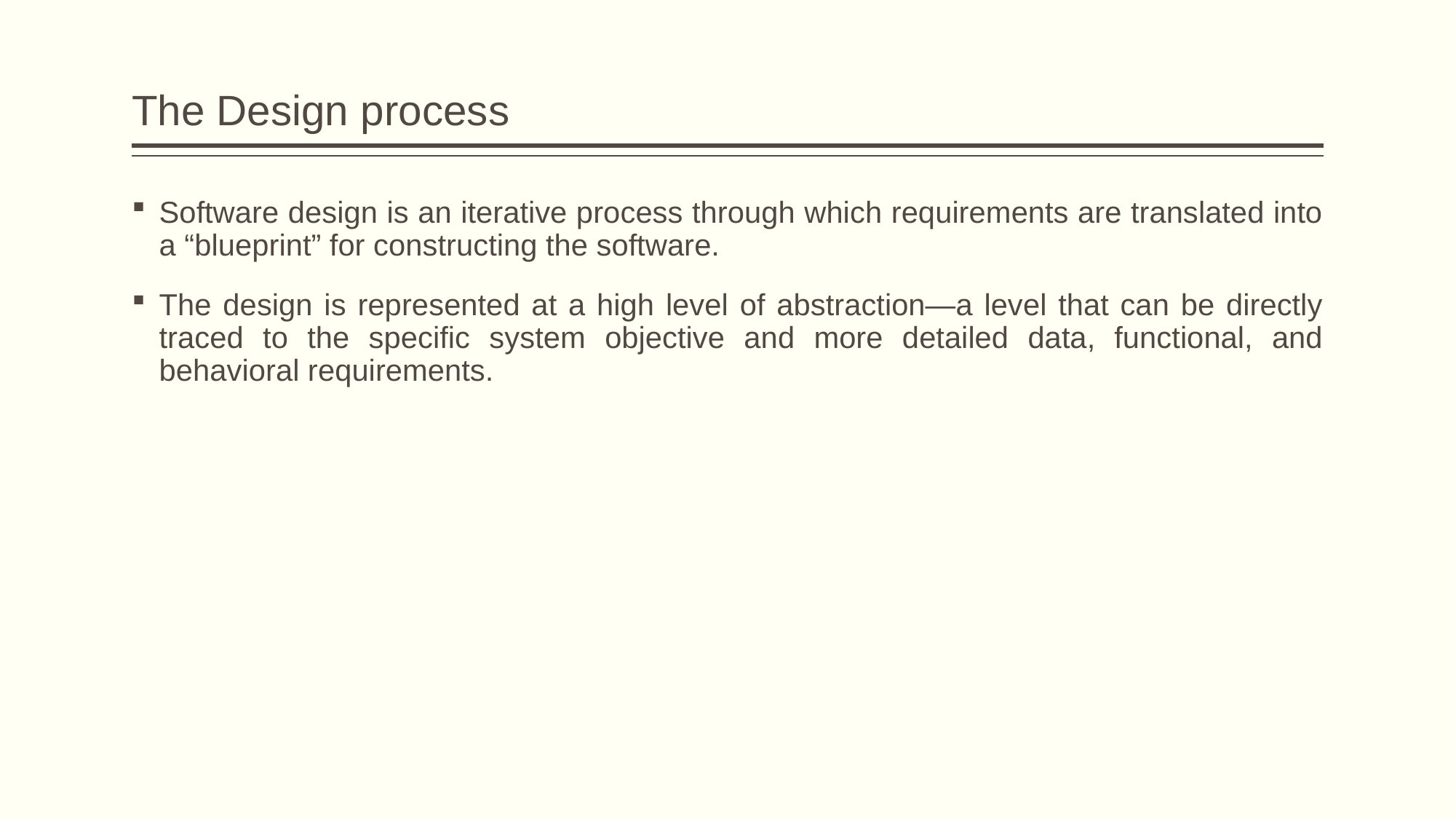

# The Design process
Software design is an iterative process through which requirements are translated into a “blueprint” for constructing the software.
The design is represented at a high level of abstraction—a level that can be directly traced to the specific system objective and more detailed data, functional, and behavioral requirements.